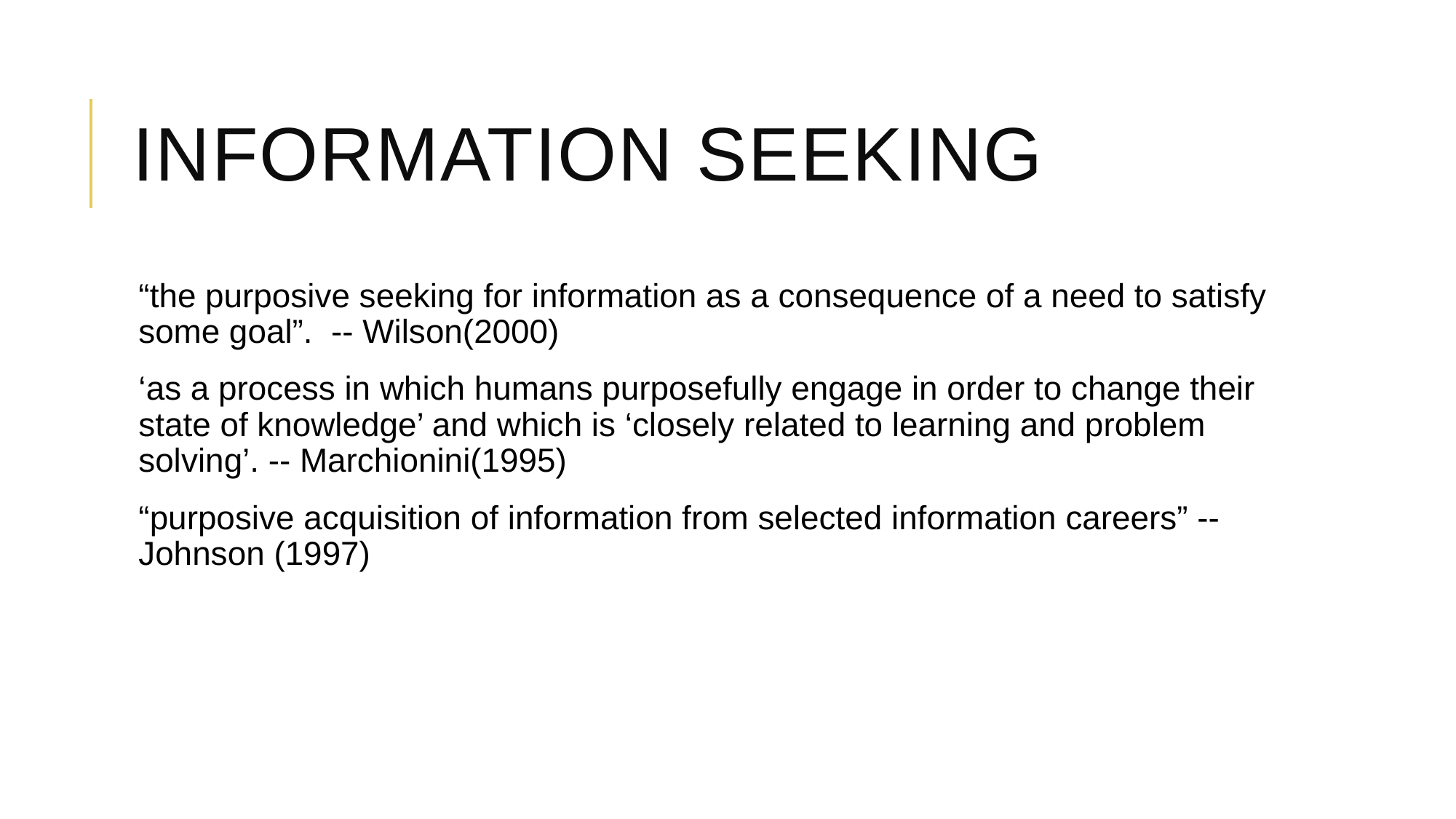

# Information Seeking
“the purposive seeking for information as a consequence of a need to satisfy some goal”.  -- Wilson(2000)
‘as a process in which humans purposefully engage in order to change their state of knowledge’ and which is ‘closely related to learning and problem solving’. -- Marchionini(1995)
“purposive acquisition of information from selected information careers” -- Johnson (1997)